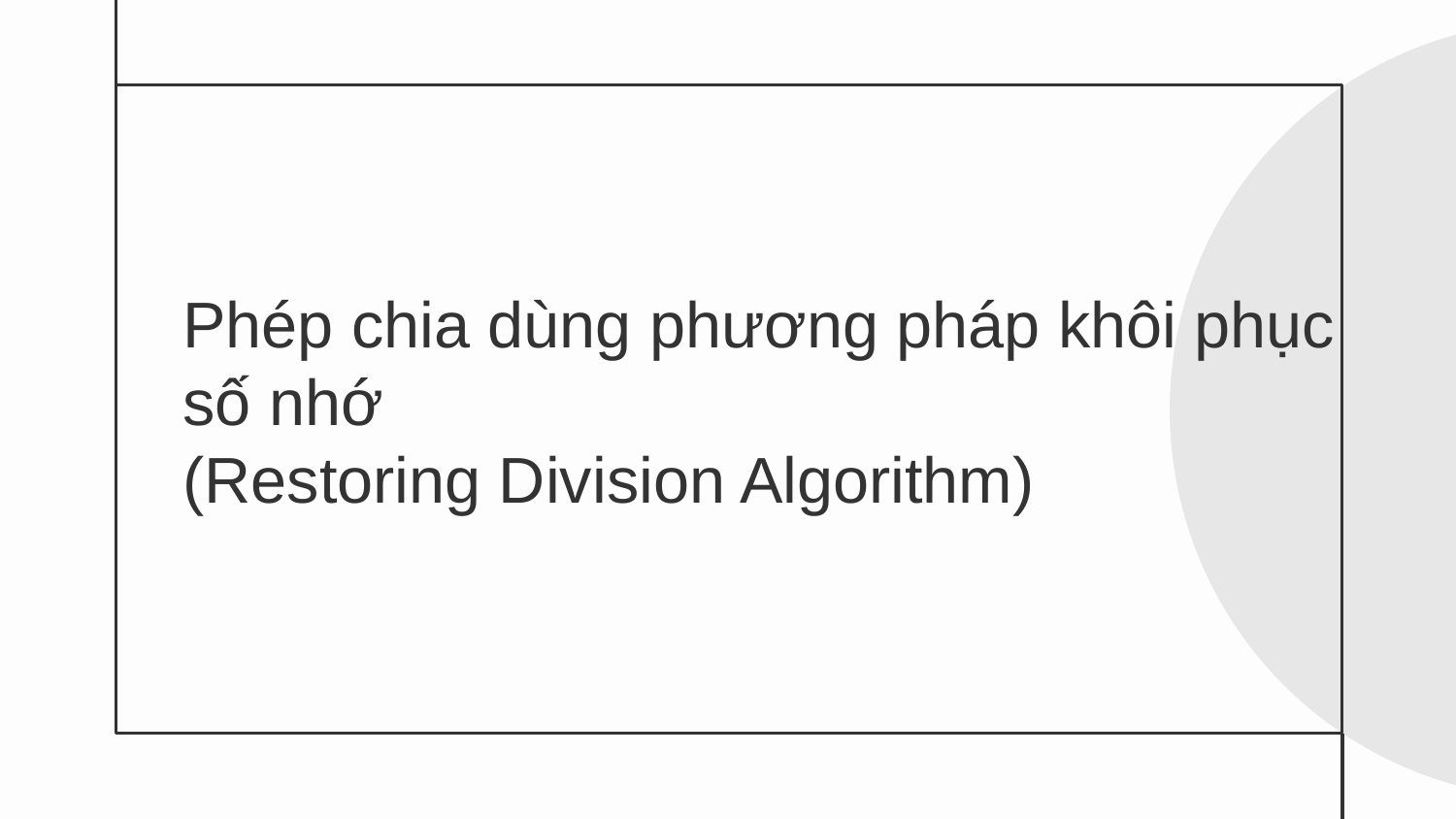

# Phép chia dùng phương pháp khôi phục số nhớ (Restoring Division Algorithm)